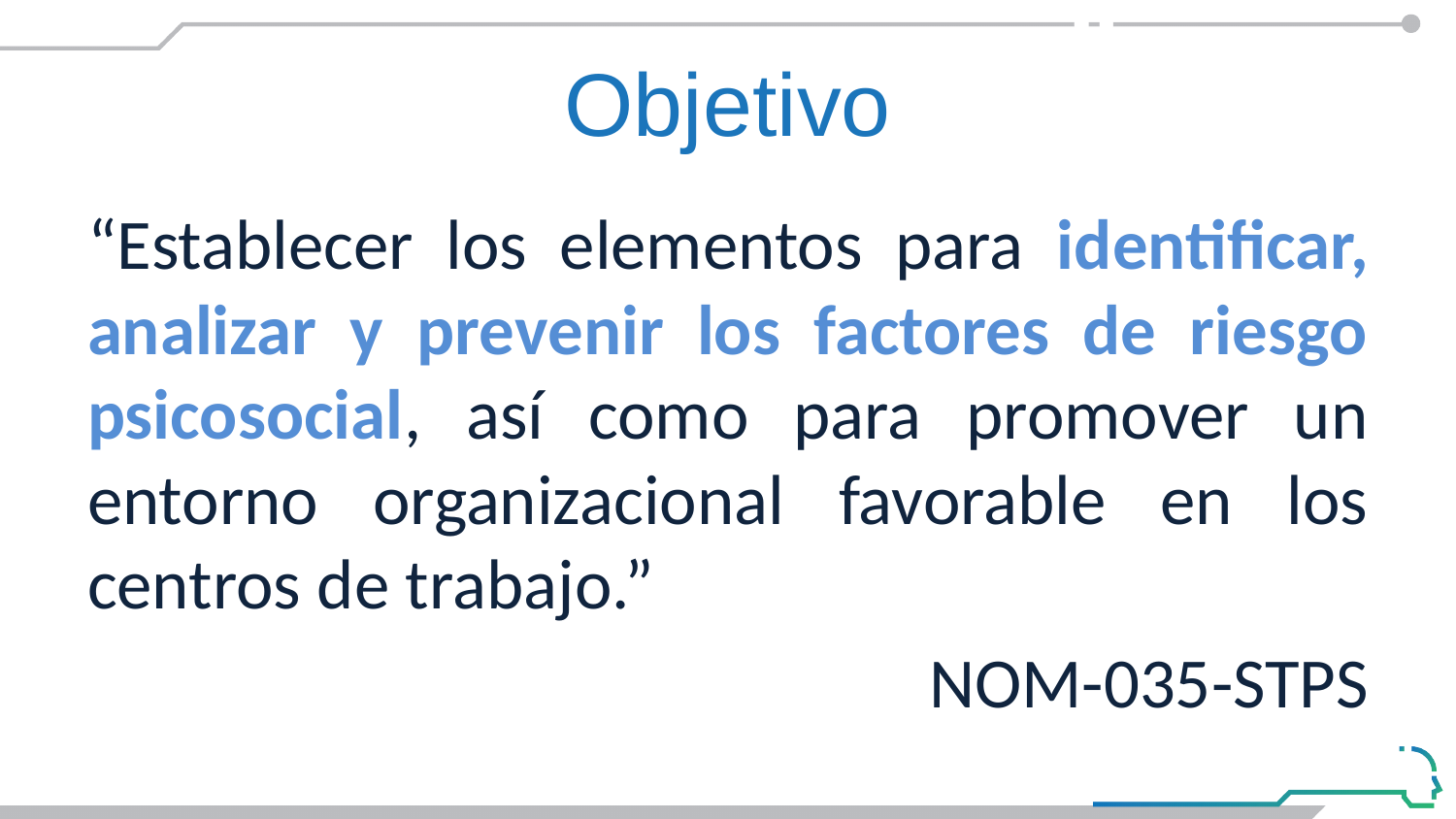

# Objetivo
“Establecer los elementos para identificar, analizar y prevenir los factores de riesgo psicosocial, así como para promover un entorno organizacional favorable en los centros de trabajo.”
NOM-035-STPS